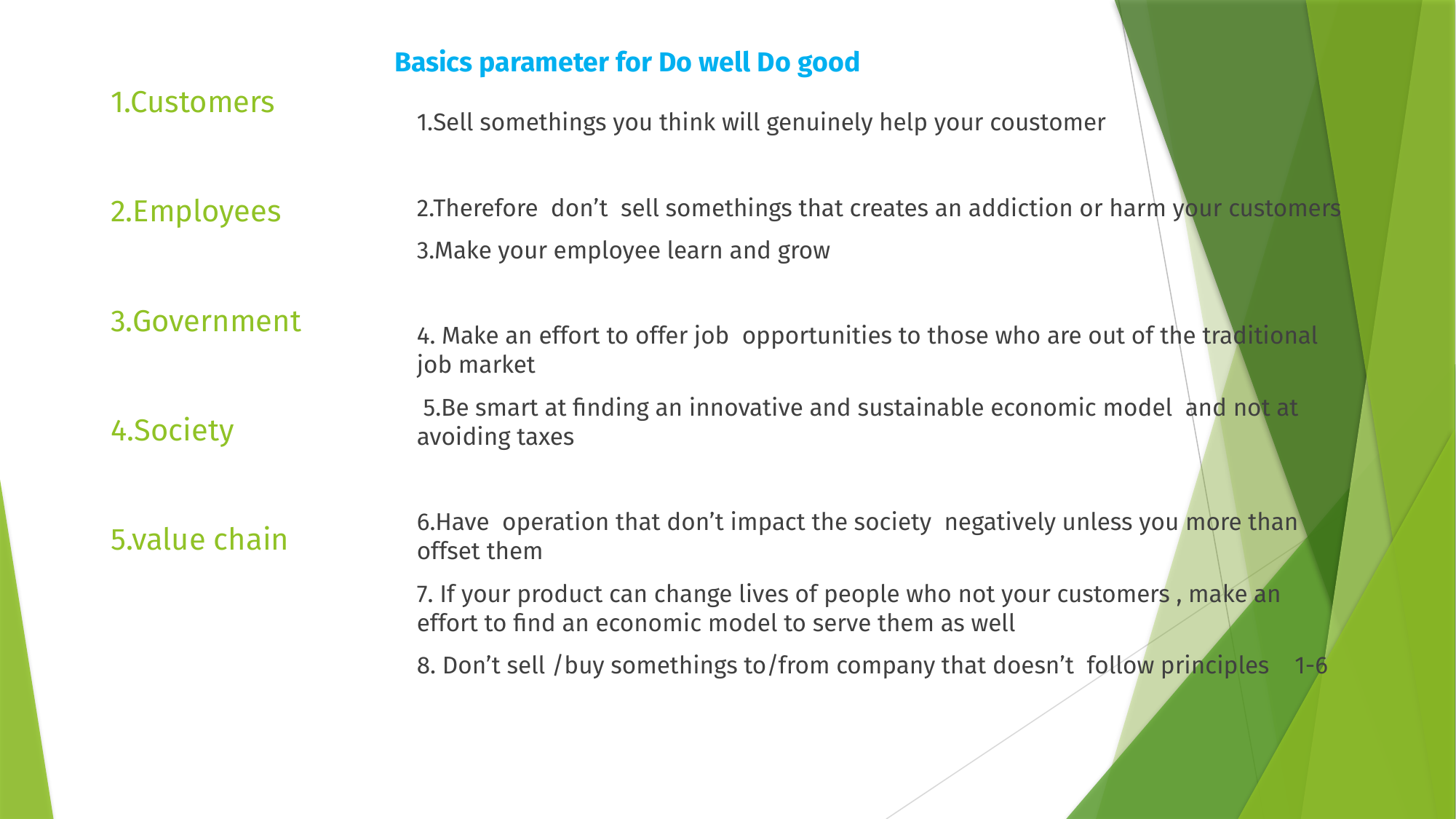

Basics parameter for Do well Do good
# 1.Customers 2.Employees 3.Government 4.Society 5.value chain
1.Sell somethings you think will genuinely help your coustomer

2.Therefore  don’t  sell somethings that creates an addiction or harm your customers
3.Make your employee learn and grow

4. Make an effort to offer job  opportunities to those who are out of the traditional job market
 5.Be smart at finding an innovative and sustainable economic model  and not at avoiding taxes

6.Have  operation that don’t impact the society  negatively unless you more than offset them
7. If your product can change lives of people who not your customers , make an effort to find an economic model to serve them as well
8. Don’t sell /buy somethings to/from company that doesn’t  follow principles    1-6